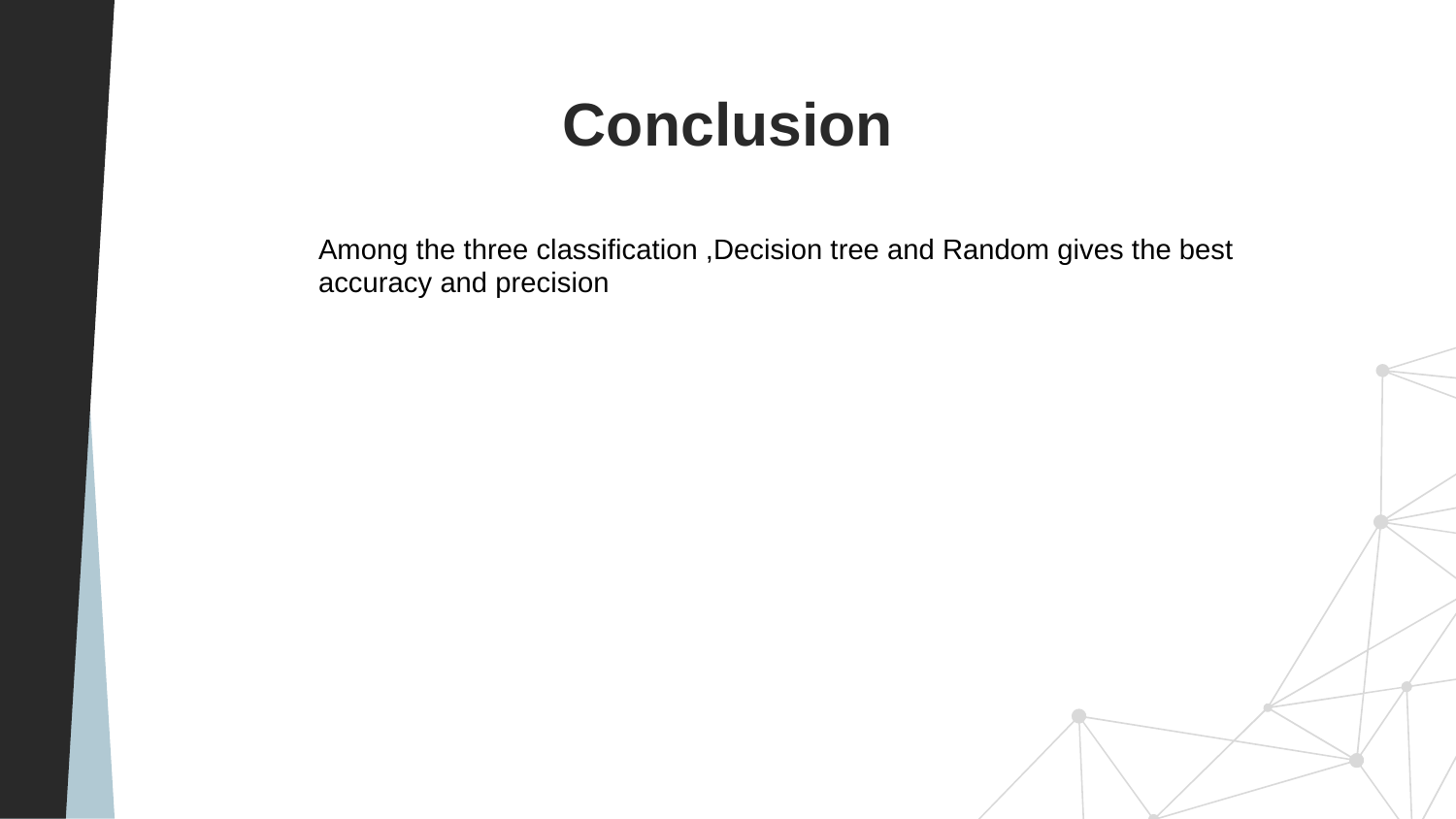

# Conclusion
Among the three classification ,Decision tree and Random gives the best accuracy and precision